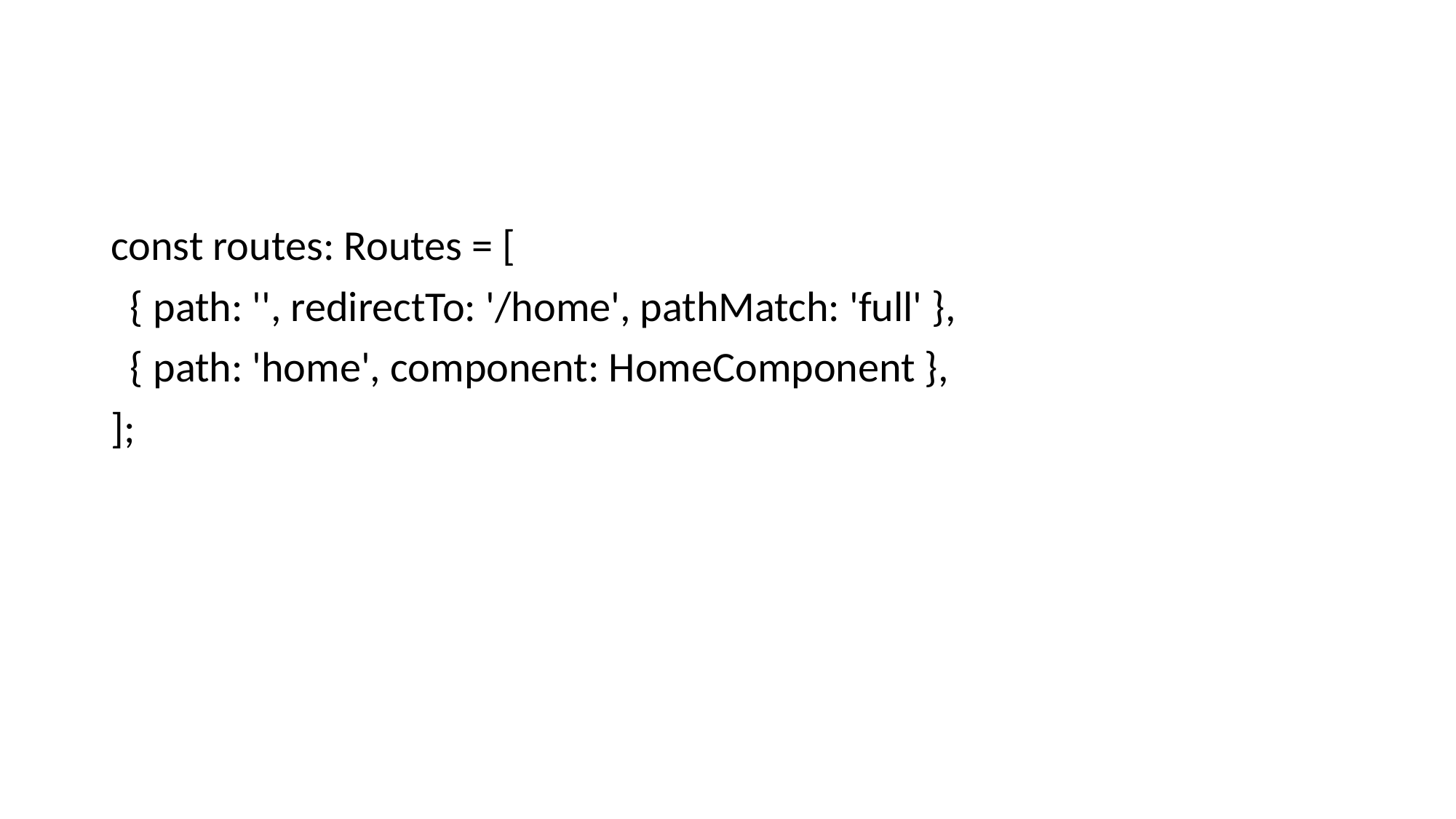

#
const routes: Routes = [
  { path: '', redirectTo: '/home', pathMatch: 'full' },
  { path: 'home', component: HomeComponent },
];